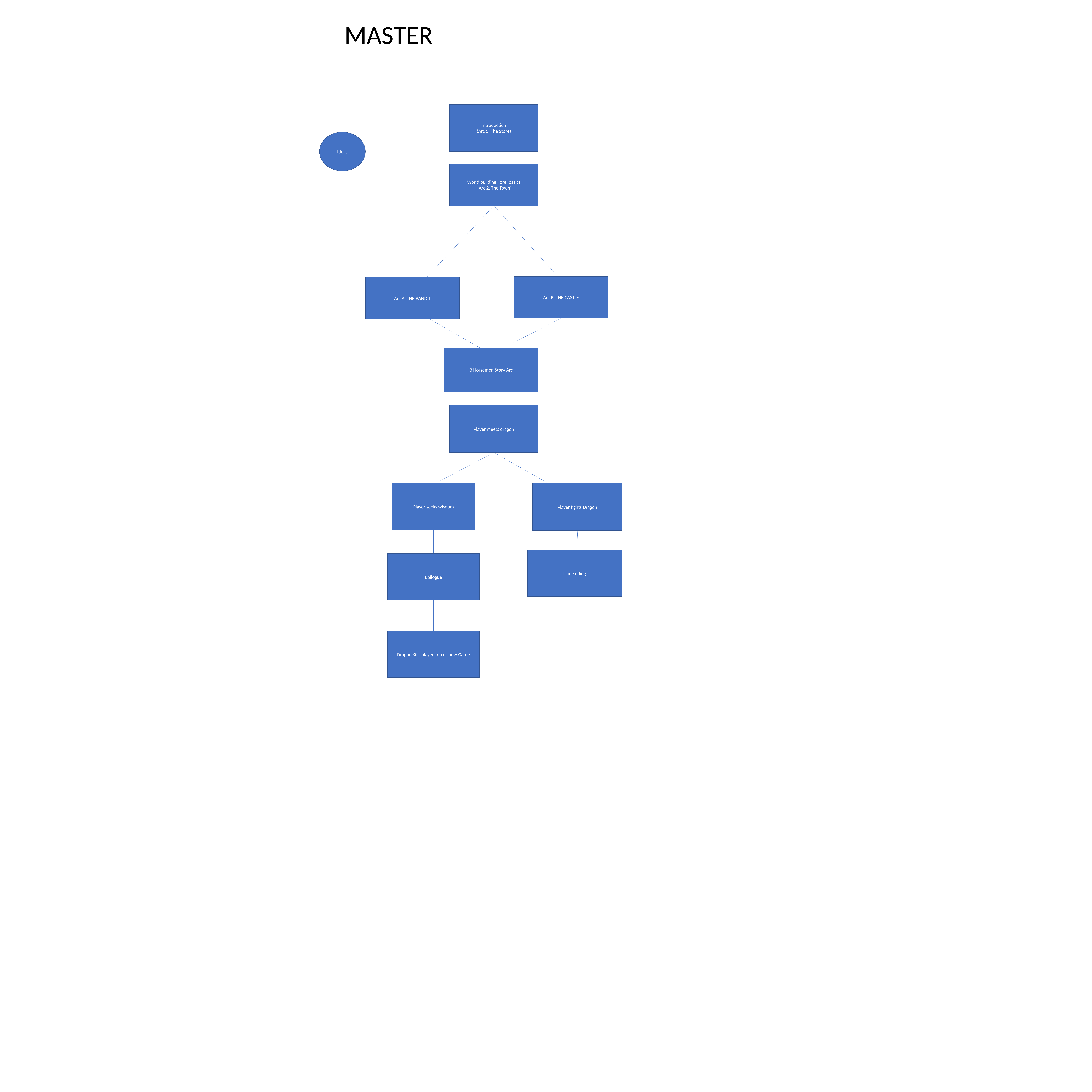

MASTER
Introduction
(Arc 1, The Store)
Ideas
World building, lore, basics
 (Arc 2, The Town)
Arc B, THE CASTLE
Arc A, THE BANDIT
3 Horsemen Story Arc
Player meets dragon
Player seeks wisdom
Player fights Dragon
True Ending
Epilogue
Dragon Kills player, forces new Game